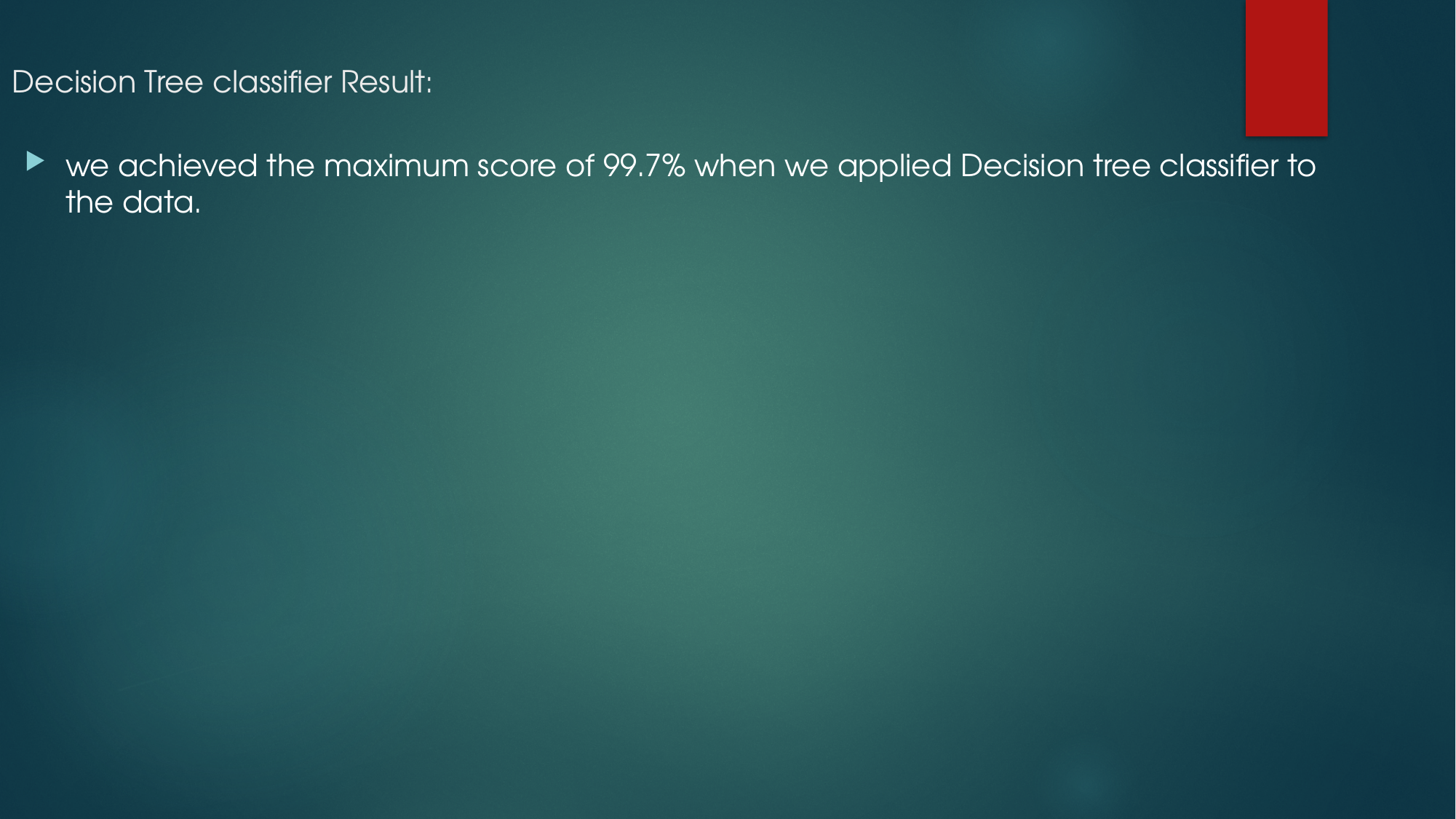

# Decision Tree classifier Result:
we achieved the maximum score of 99.7% when we applied Decision tree classifier to the data.